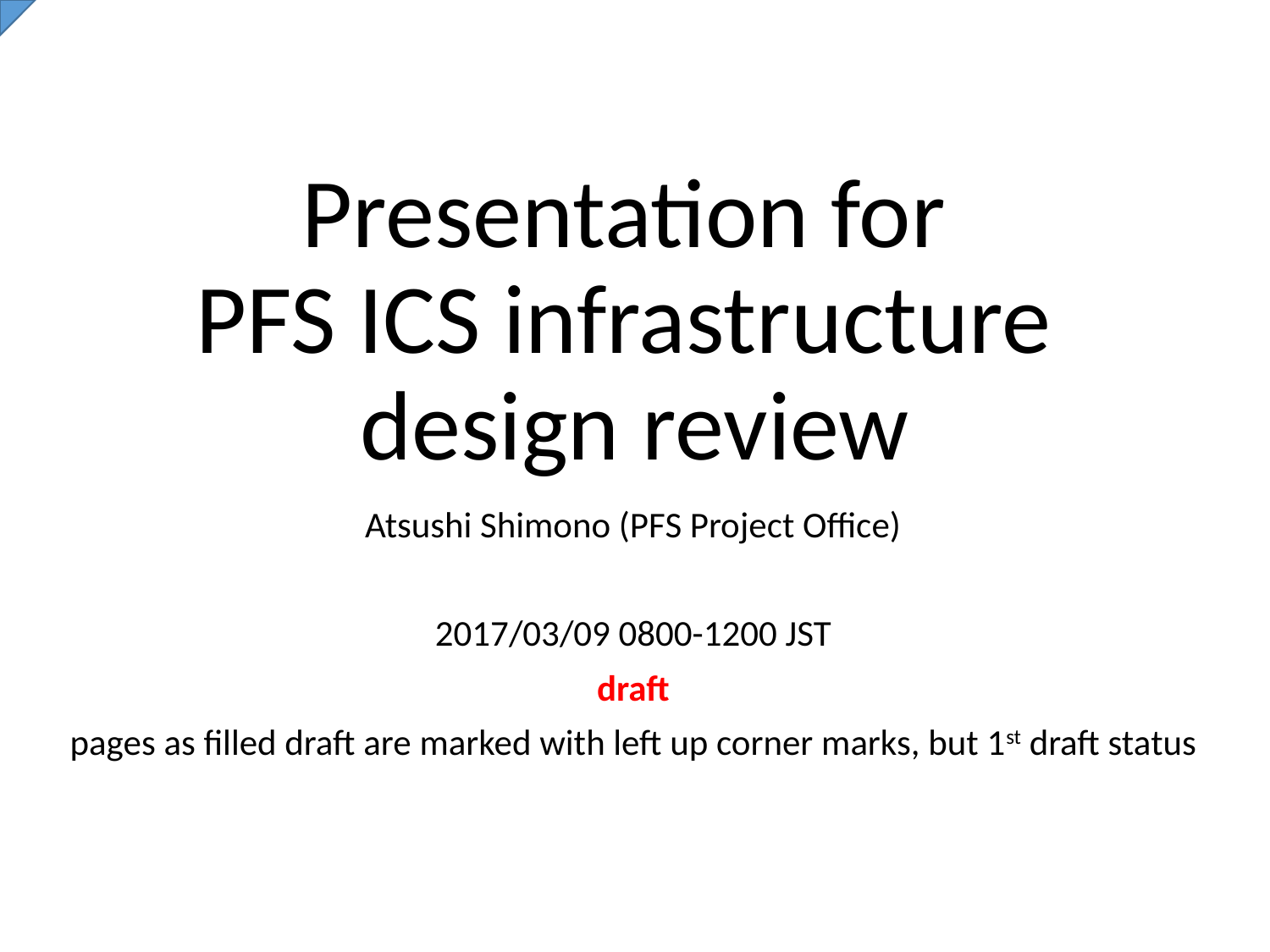

# Presentation for PFS ICS infrastructure design review
Atsushi Shimono (PFS Project Office)

2017/03/09 0800-1200 JST
draft
pages as filled draft are marked with left up corner marks, but 1st draft status